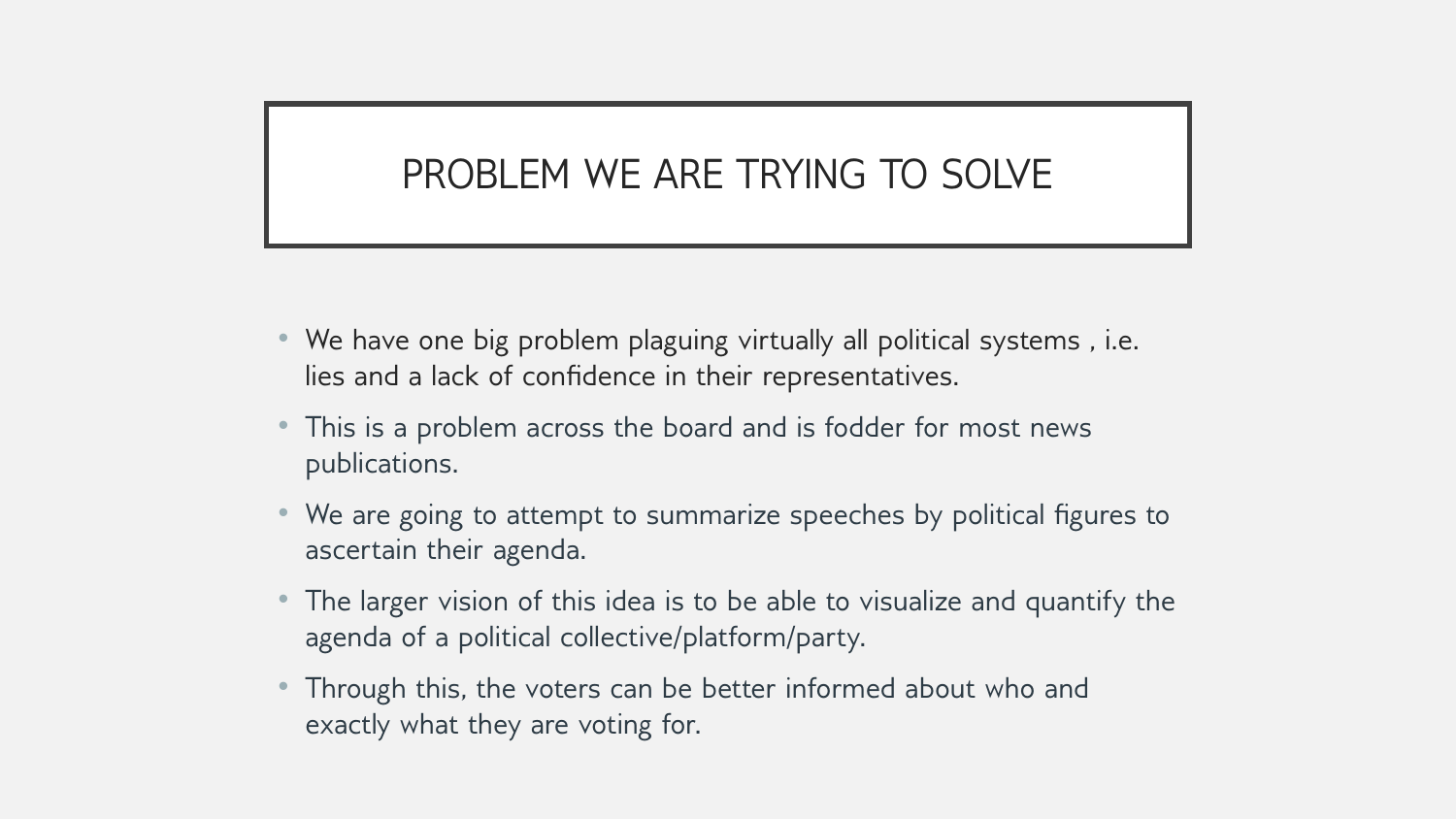

# PROBLEM WE ARE TRYING TO SOLVE
We have one big problem plaguing virtually all political systems , i.e. lies and a lack of confidence in their representatives.
This is a problem across the board and is fodder for most news publications.
We are going to attempt to summarize speeches by political figures to ascertain their agenda.
The larger vision of this idea is to be able to visualize and quantify the agenda of a political collective/platform/party.
Through this, the voters can be better informed about who and exactly what they are voting for.